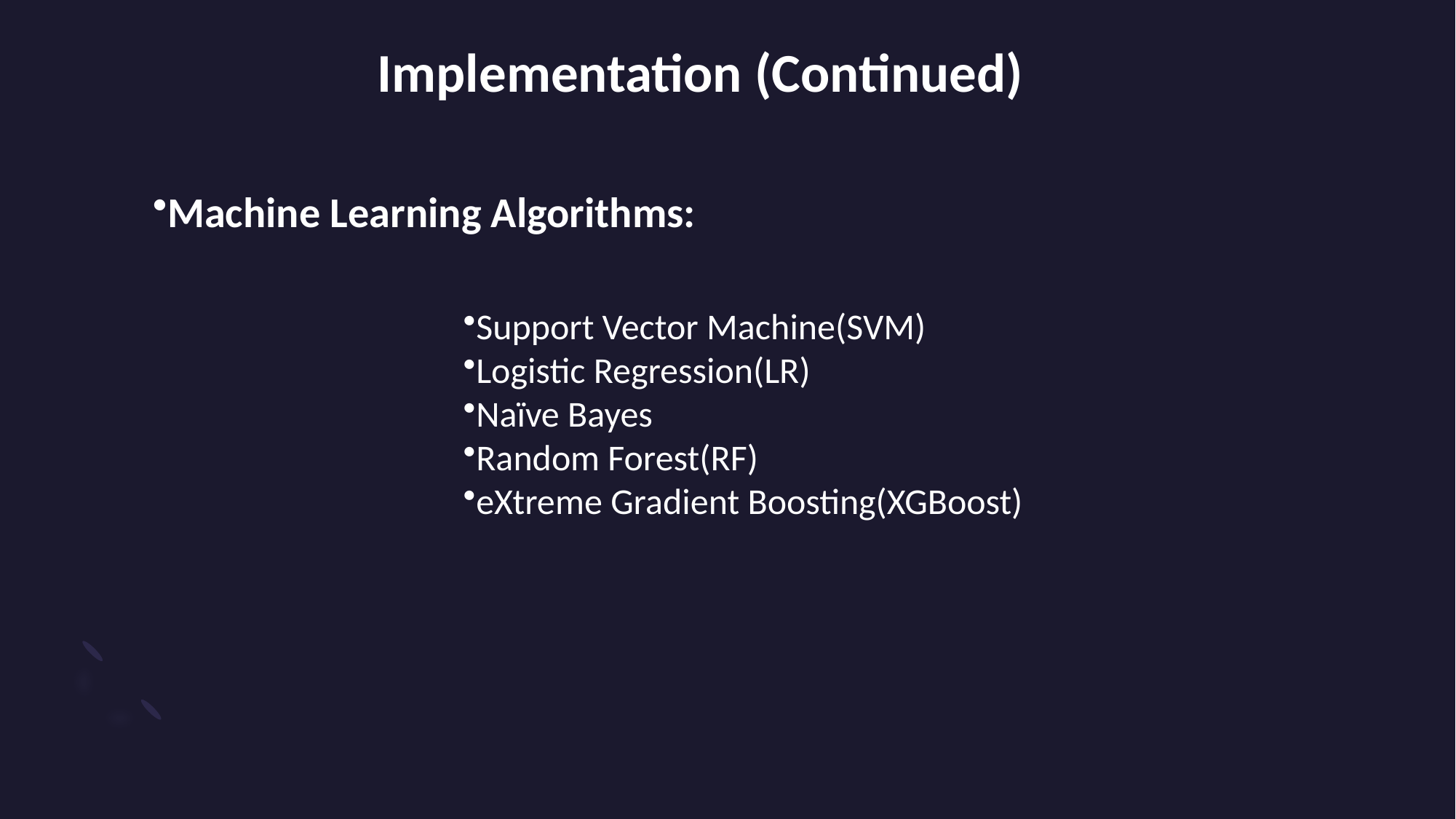

Implementation (Continued)
Machine Learning Algorithms:
Support Vector Machine(SVM)
Logistic Regression(LR)
Naïve Bayes
Random Forest(RF)
eXtreme Gradient Boosting(XGBoost)